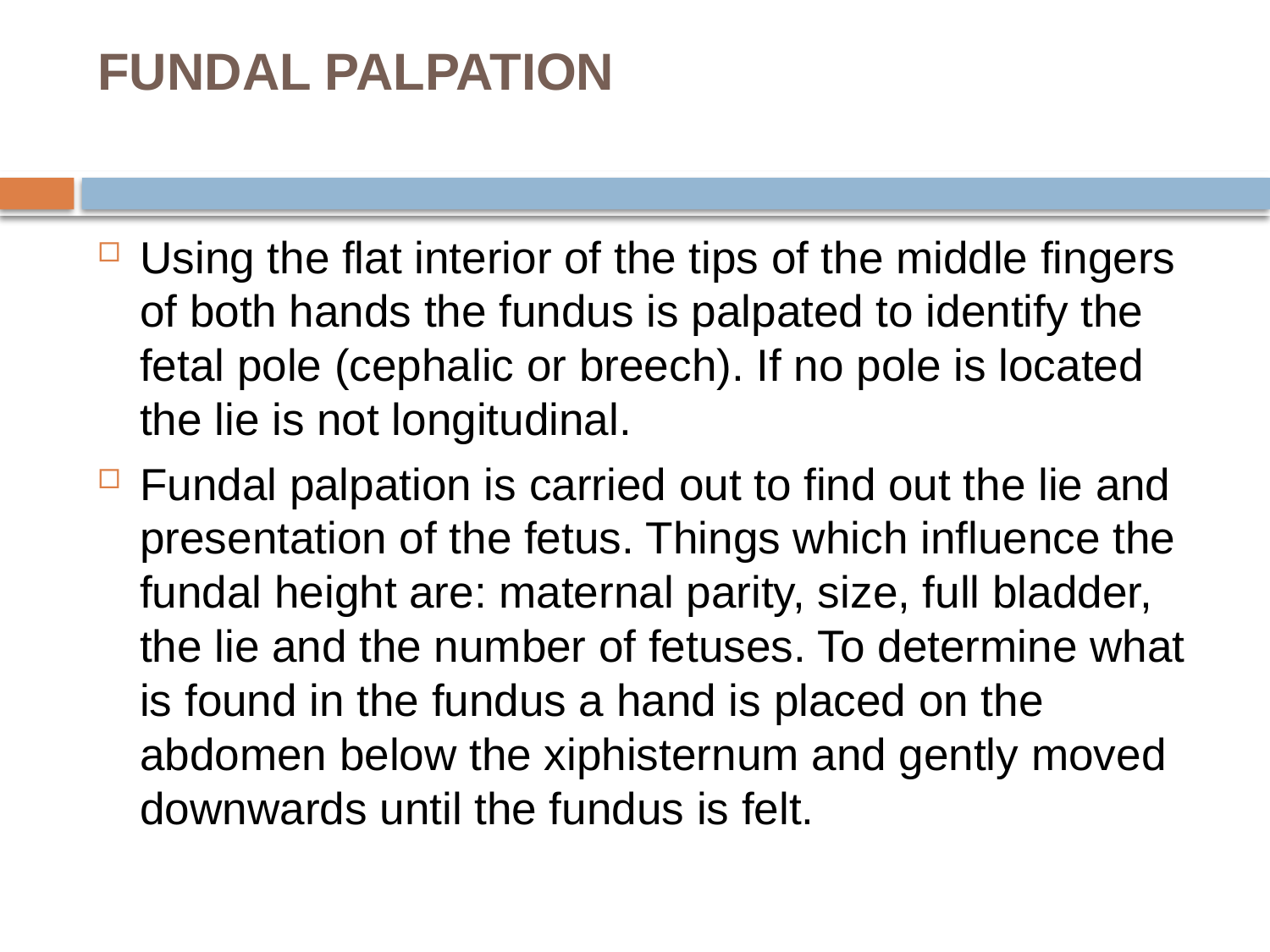

# FUNDAL PALPATION
Using the flat interior of the tips of the middle fingers of both hands the fundus is palpated to identify the fetal pole (cephalic or breech). If no pole is located the lie is not longitudinal.
Fundal palpation is carried out to find out the lie and presentation of the fetus. Things which influence the fundal height are: maternal parity, size, full bladder, the lie and the number of fetuses. To determine what is found in the fundus a hand is placed on the abdomen below the xiphisternum and gently moved downwards until the fundus is felt.